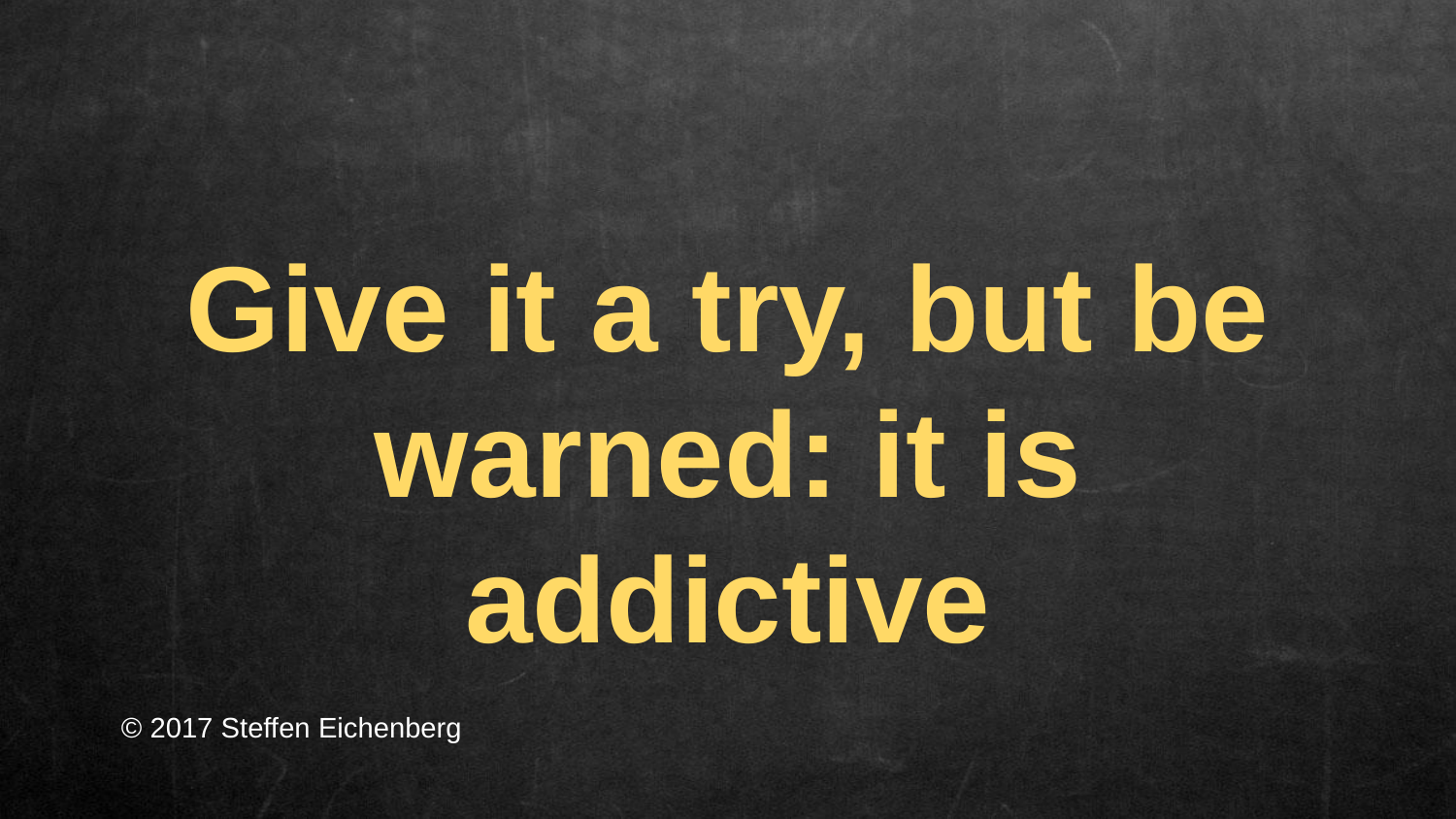

# Give it a try, but be warned: it is addictive
© 2017 Steffen Eichenberg